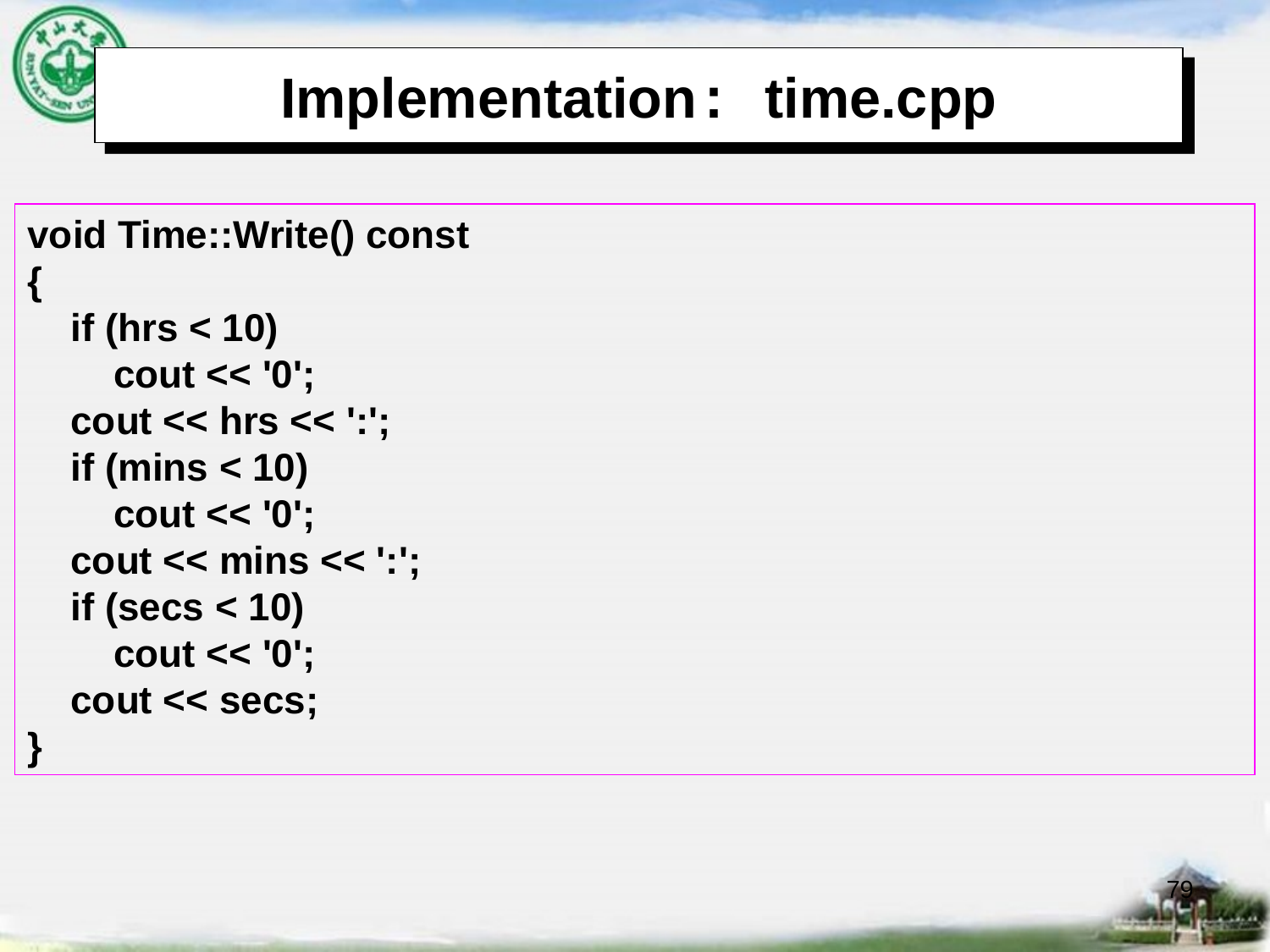

# Implementation: time.cpp
void Time::Write() const
{
    if (hrs < 10)
        cout << '0';
    cout << hrs << ':';
    if (mins < 10)
        cout << '0';
    cout << mins << ':';
    if (secs < 10)
        cout << '0';
    cout << secs;
}
79